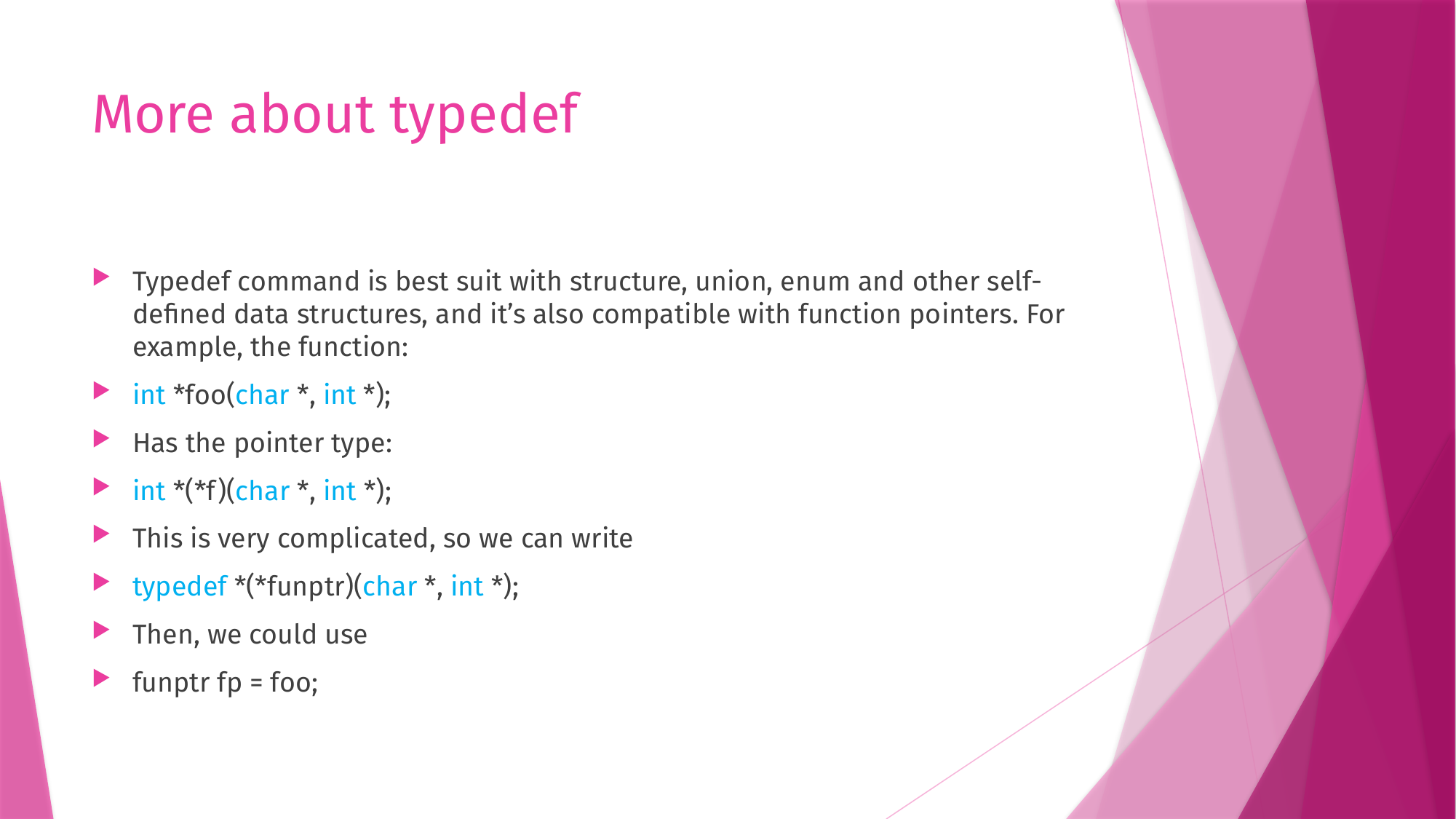

# More about typedef
Typedef command is best suit with structure, union, enum and other self-defined data structures, and it’s also compatible with function pointers. For example, the function:
int *foo(char *, int *);
Has the pointer type:
int *(*f)(char *, int *);
This is very complicated, so we can write
typedef *(*funptr)(char *, int *);
Then, we could use
funptr fp = foo;